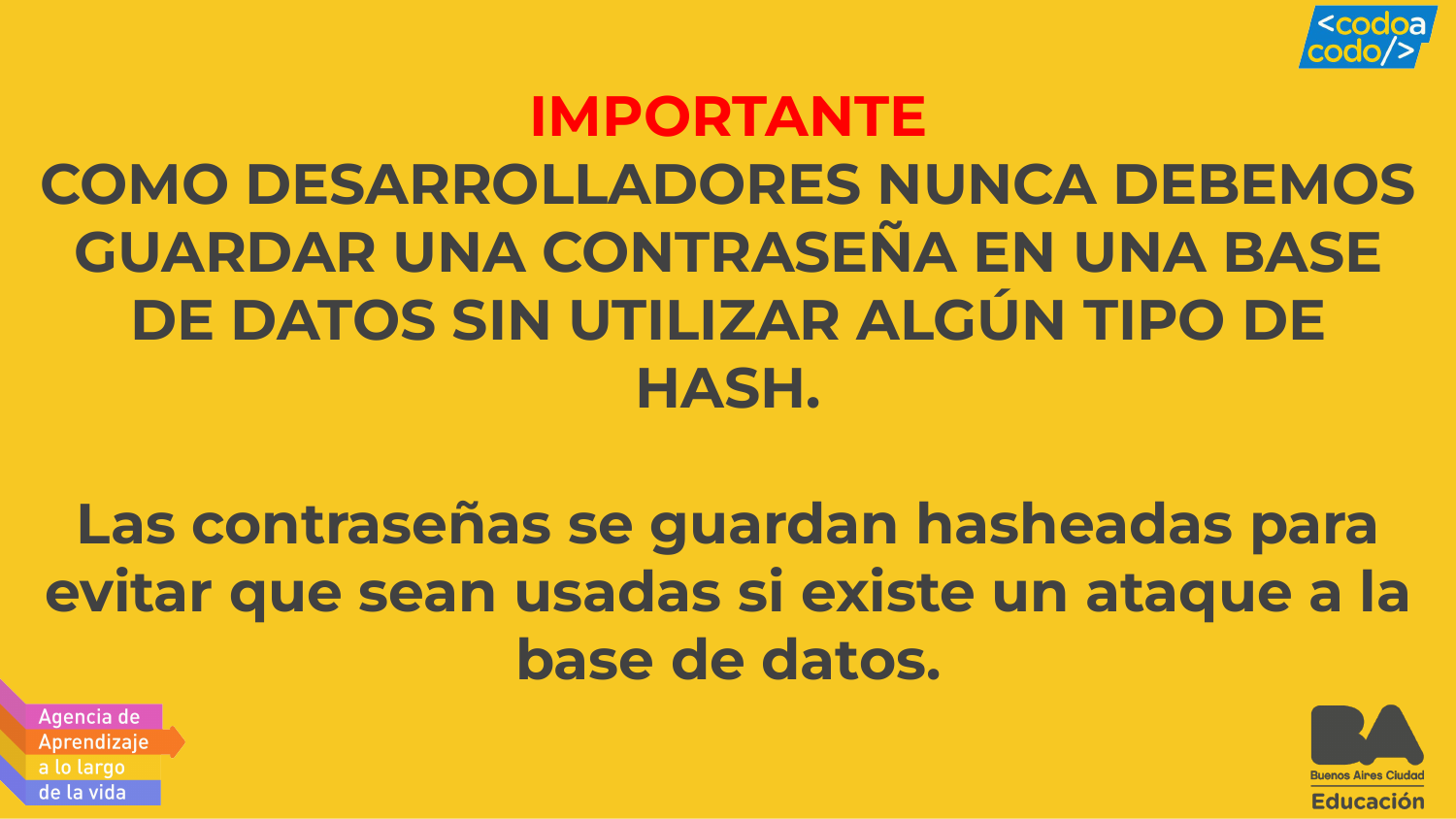

# IMPORTANTE COMO DESARROLLADORES NUNCA DEBEMOS GUARDAR UNA CONTRASEÑA EN UNA BASE DE DATOS SIN UTILIZAR ALGÚN TIPO DE HASH. Las contraseñas se guardan hasheadas para evitar que sean usadas si existe un ataque a la base de datos.